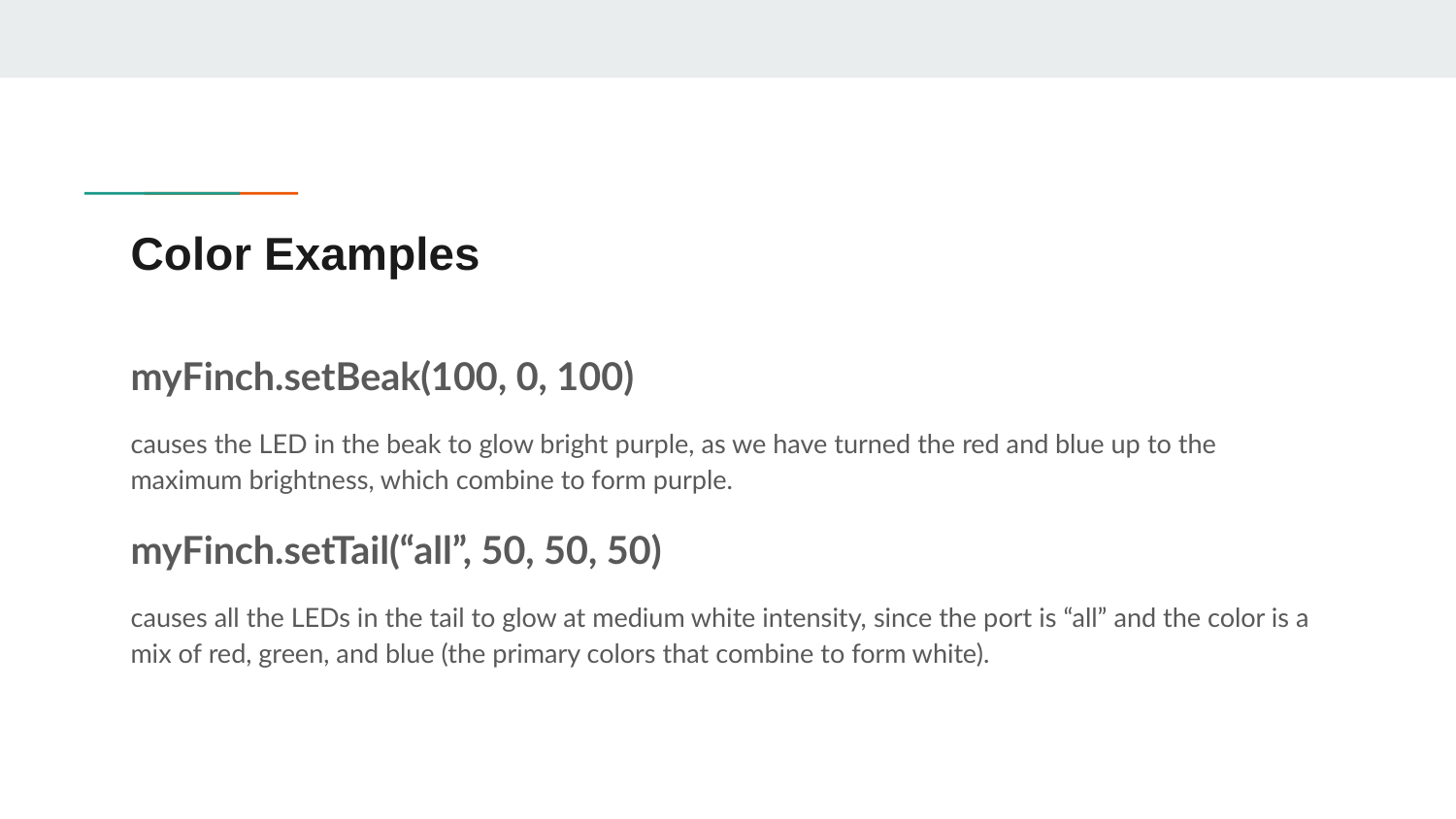

# Color Examples
myFinch.setBeak(100, 0, 100)
causes the LED in the beak to glow bright purple, as we have turned the red and blue up to the maximum brightness, which combine to form purple.
myFinch.setTail(“all”, 50, 50, 50)
causes all the LEDs in the tail to glow at medium white intensity, since the port is “all” and the color is a mix of red, green, and blue (the primary colors that combine to form white).